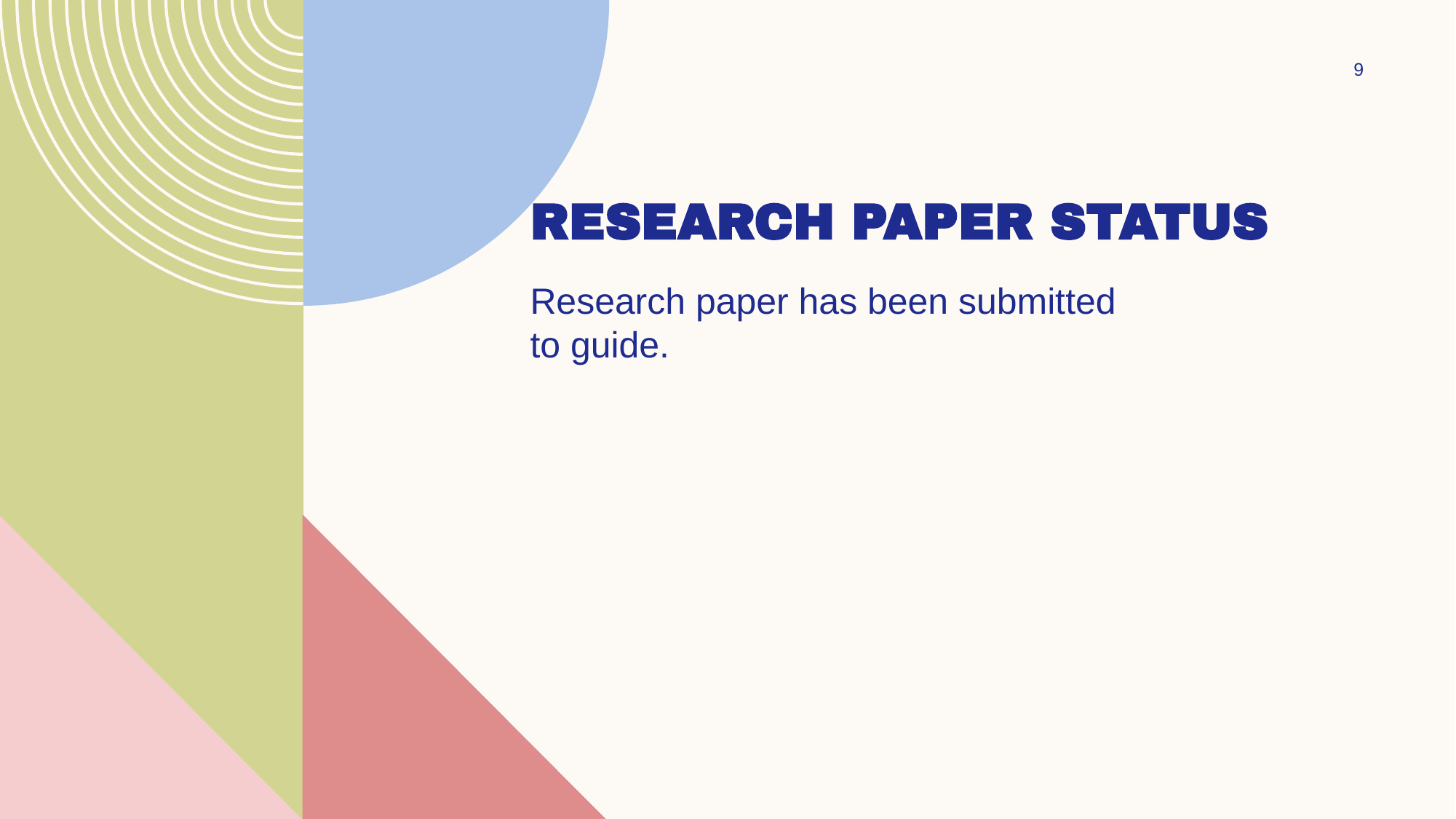

9
# Research paper status
Research paper has been submitted to guide.